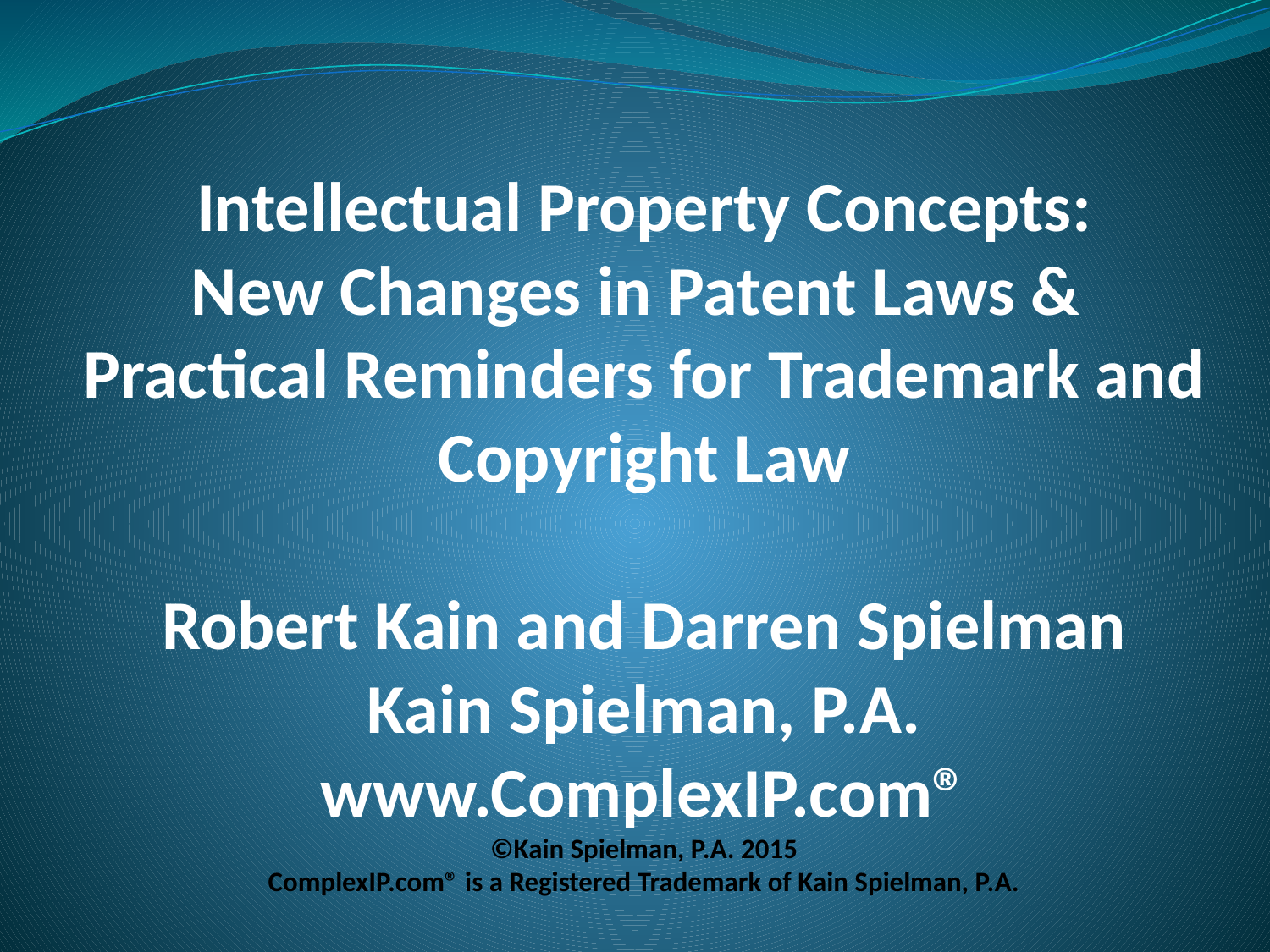

# Intellectual Property Concepts: New Changes in Patent Laws & Practical Reminders for Trademark and Copyright Law Robert Kain and Darren Spielman Kain Spielman, P.A. www.ComplexIP.com® ©Kain Spielman, P.A. 2015 ComplexIP.com® is a Registered Trademark of Kain Spielman, P.A.